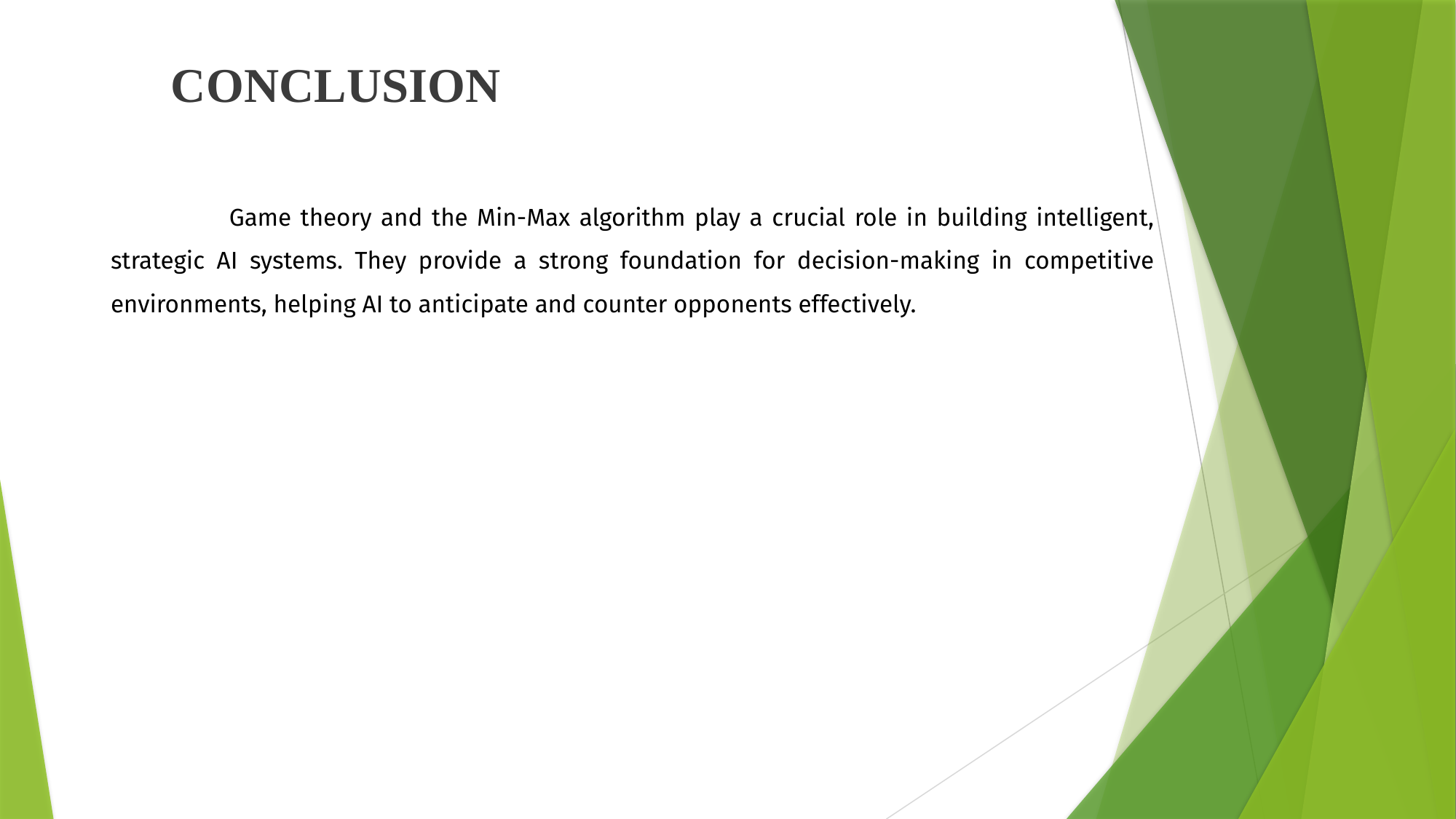

# CONCLUSION
	 Game theory and the Min-Max algorithm play a crucial role in building intelligent, strategic AI systems. They provide a strong foundation for decision-making in competitive environments, helping AI to anticipate and counter opponents effectively.